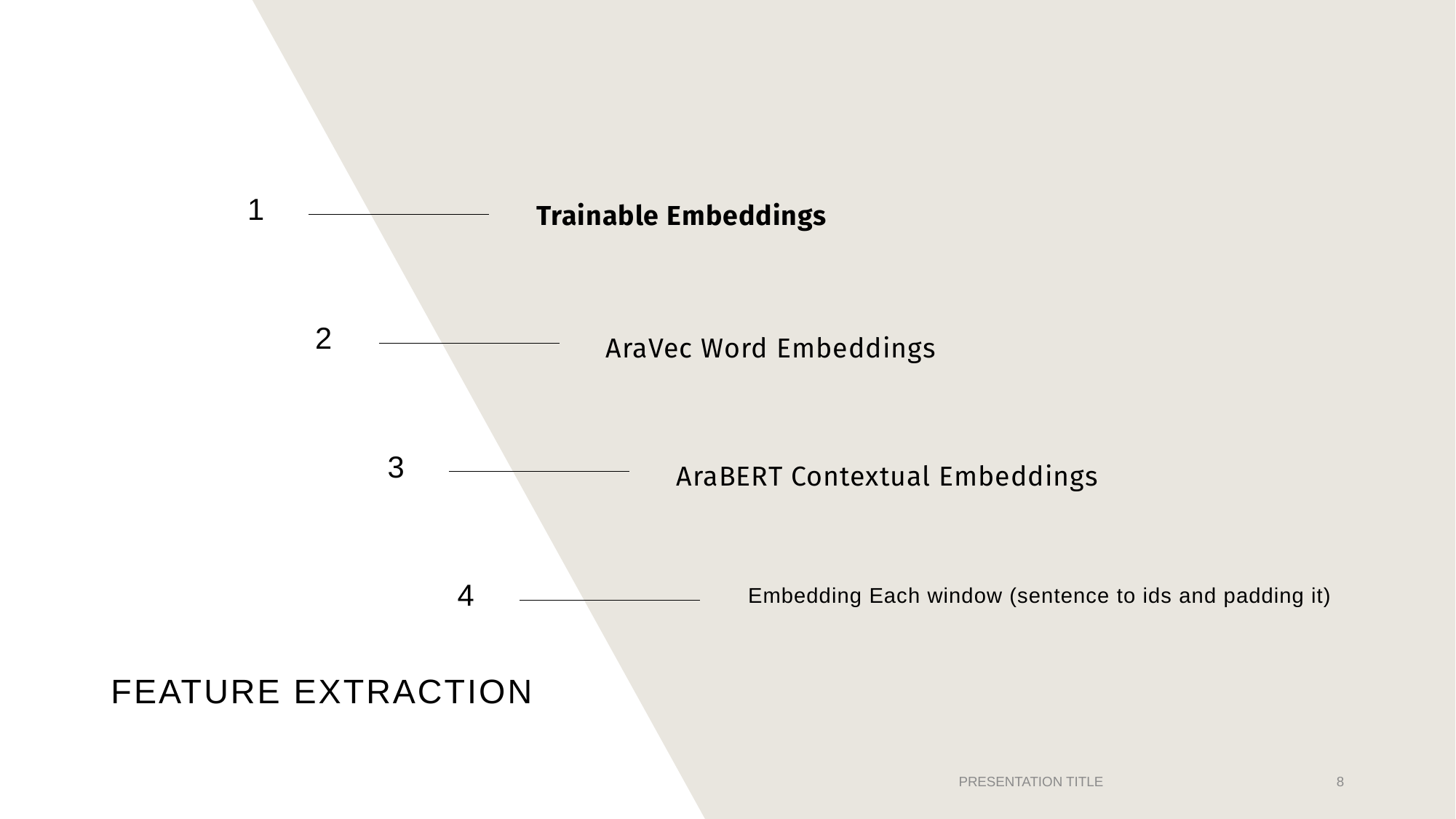

1
Trainable Embeddings
2
AraVec Word Embeddings
3
AraBERT Contextual Embeddings
4
Embedding Each window (sentence to ids and padding it)
# Feature extraction
PRESENTATION TITLE
8